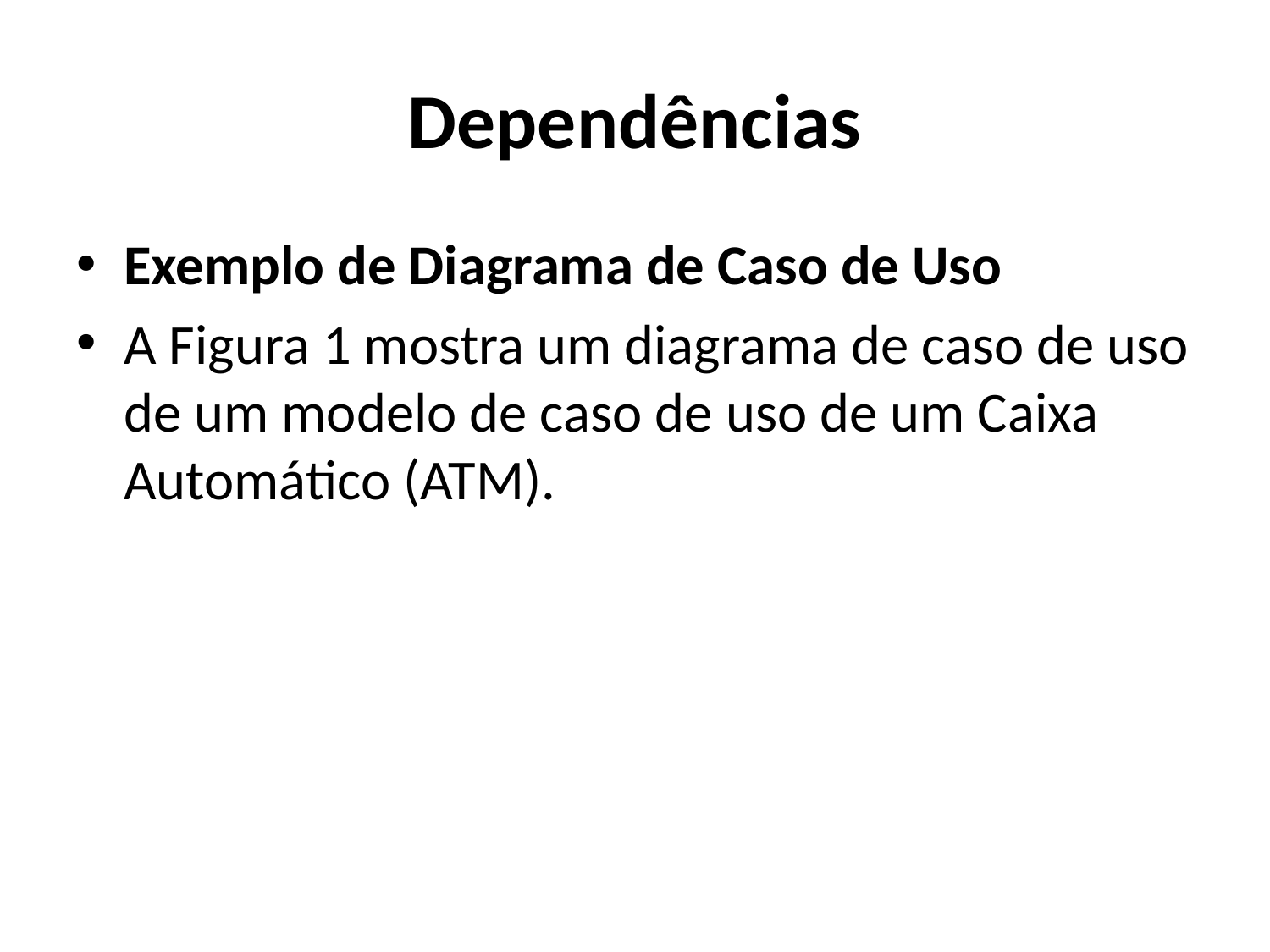

# Dependências
Exemplo de Diagrama de Caso de Uso
A Figura 1 mostra um diagrama de caso de uso de um modelo de caso de uso de um Caixa Automático (ATM).